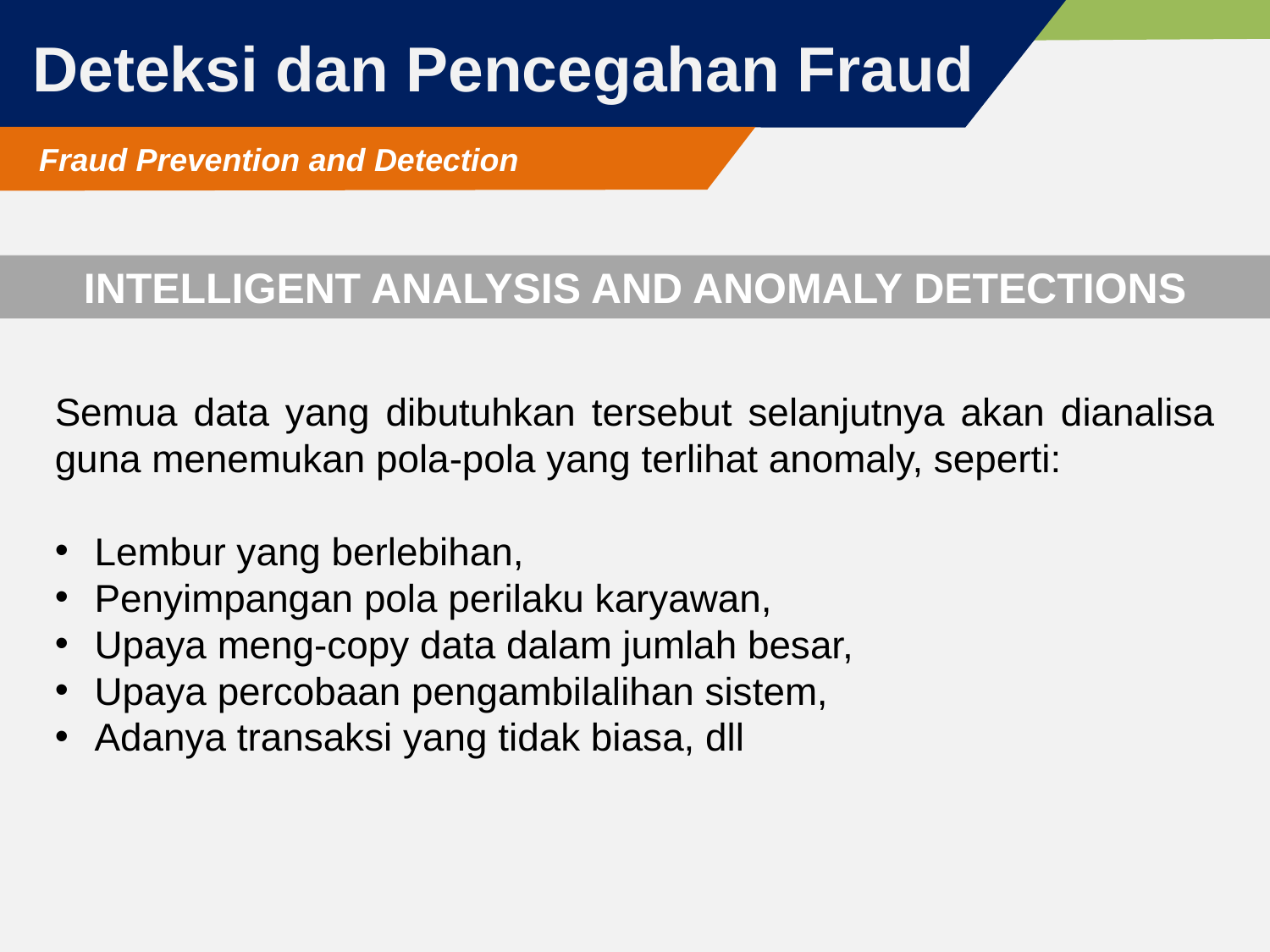

# Deteksi dan Pencegahan Fraud
   Fraud Prevention and Detection
INTELLIGENT ANALYSIS AND ANOMALY DETECTIONS
Semua data yang dibutuhkan tersebut selanjutnya akan dianalisa guna menemukan pola-pola yang terlihat anomaly, seperti:

Lembur yang berlebihan,
Penyimpangan pola perilaku karyawan,
Upaya meng-copy data dalam jumlah besar,
Upaya percobaan pengambilalihan sistem,
Adanya transaksi yang tidak biasa, dll